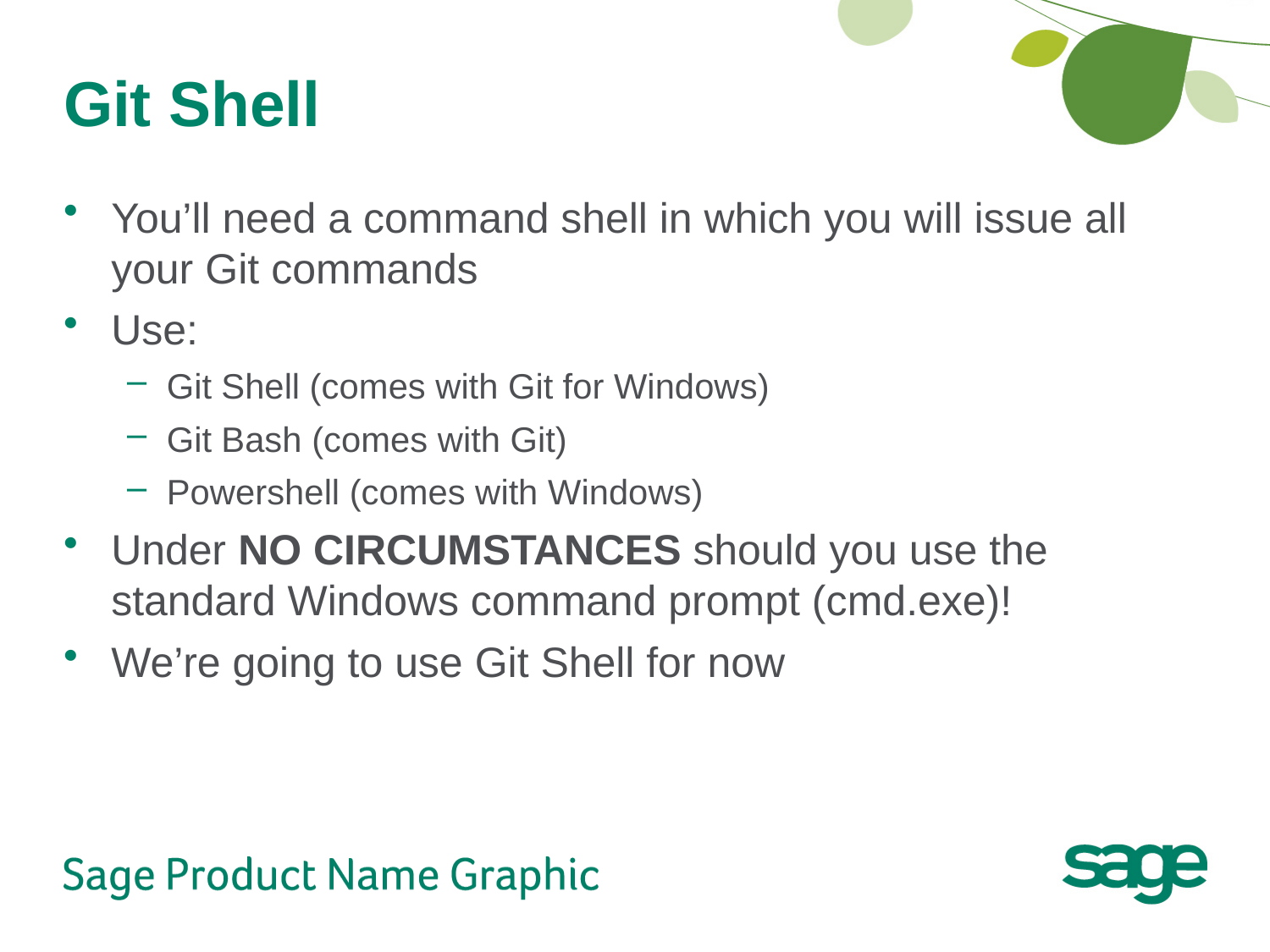

# Git Shell
You’ll need a command shell in which you will issue all your Git commands
Use:
Git Shell (comes with Git for Windows)
Git Bash (comes with Git)
Powershell (comes with Windows)
Under NO CIRCUMSTANCES should you use the standard Windows command prompt (cmd.exe)!
We’re going to use Git Shell for now